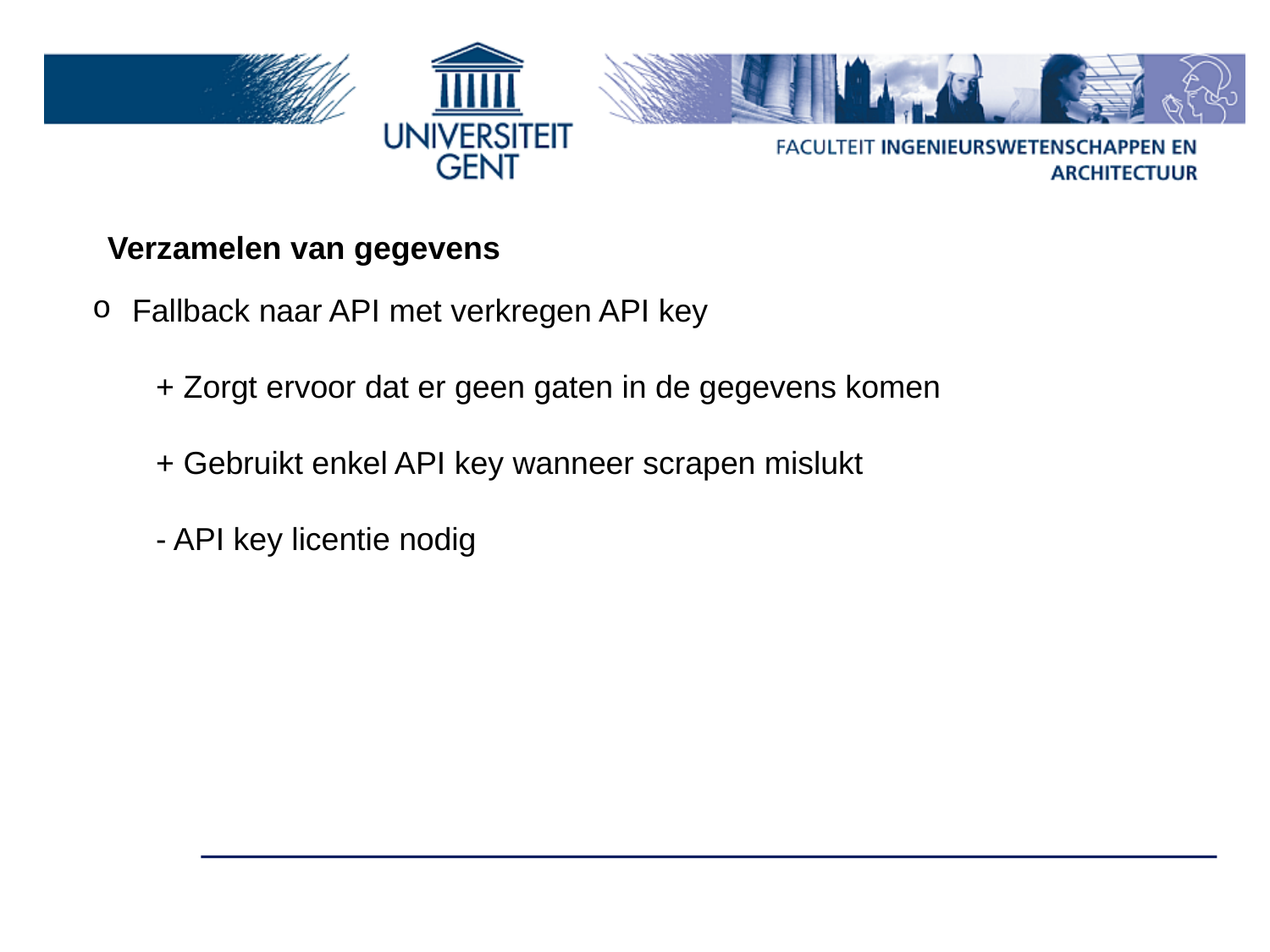

Verzamelen van gegevens
Fallback naar API met verkregen API key

+ Zorgt ervoor dat er geen gaten in de gegevens komen

+ Gebruikt enkel API key wanneer scrapen mislukt

- API key licentie nodig